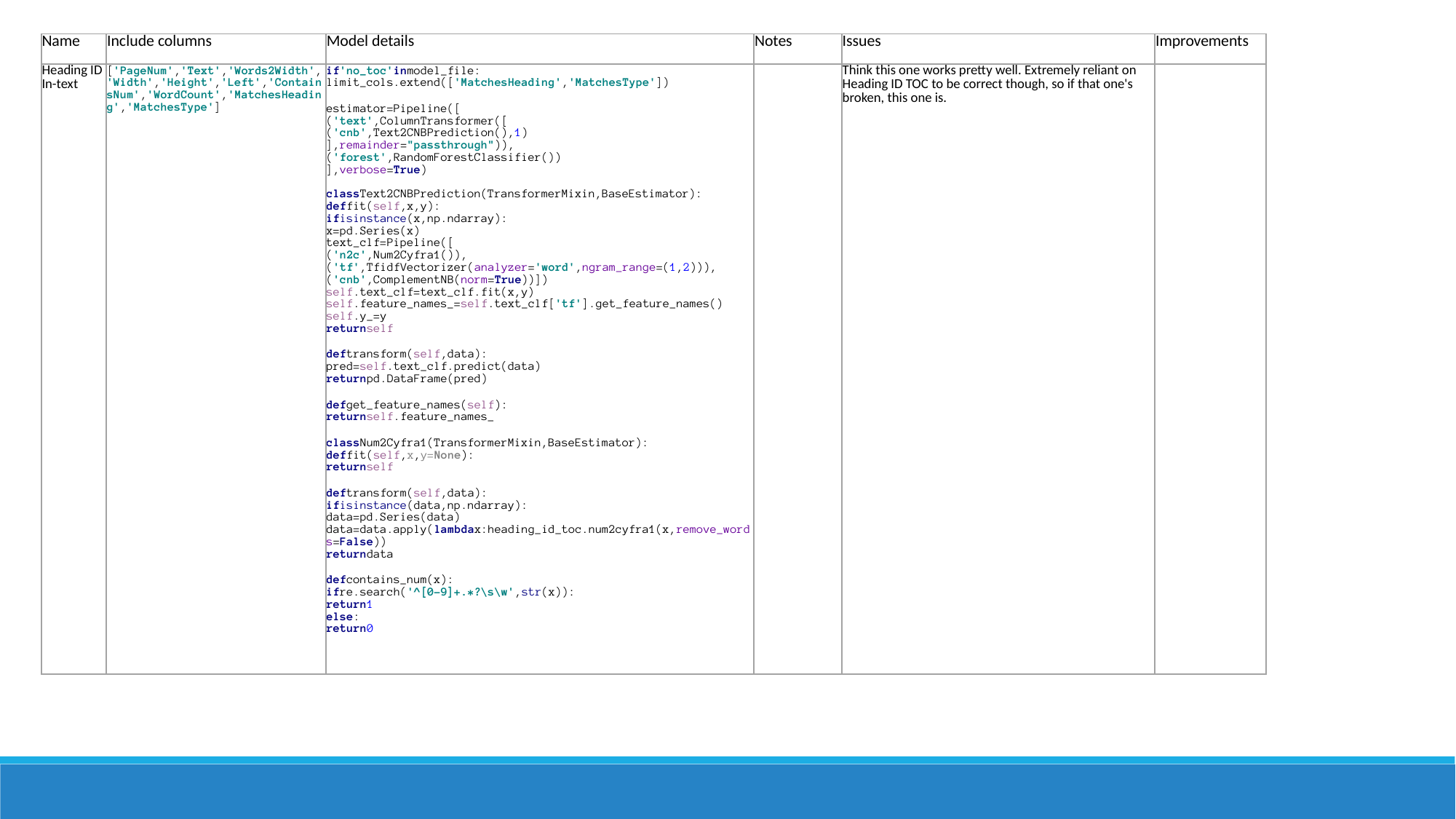

| Name | Include columns | Model details | Notes | Issues | Improvements |
| --- | --- | --- | --- | --- | --- |
| Heading ID In-text | ['PageNum','Text','Words2Width','Width','Height','Left','ContainsNum','WordCount','MatchesHeading','MatchesType'] | if'no\_toc'inmodel\_file: limit\_cols.extend(['MatchesHeading','MatchesType'])   estimator=Pipeline([ ('text',ColumnTransformer([ ('cnb',Text2CNBPrediction(),1) ],remainder="passthrough")), ('forest',RandomForestClassifier()) ],verbose=True)   classText2CNBPrediction(TransformerMixin,BaseEstimator): deffit(self,x,y): ifisinstance(x,np.ndarray): x=pd.Series(x) text\_clf=Pipeline([ ('n2c',Num2Cyfra1()), ('tf',TfidfVectorizer(analyzer='word',ngram\_range=(1,2))), ('cnb',ComplementNB(norm=True))]) self.text\_clf=text\_clf.fit(x,y) self.feature\_names\_=self.text\_clf['tf'].get\_feature\_names() self.y\_=y returnself   deftransform(self,data): pred=self.text\_clf.predict(data) returnpd.DataFrame(pred)   defget\_feature\_names(self): returnself.feature\_names\_   classNum2Cyfra1(TransformerMixin,BaseEstimator): deffit(self,x,y=None): returnself   deftransform(self,data): ifisinstance(data,np.ndarray): data=pd.Series(data) data=data.apply(lambdax:heading\_id\_toc.num2cyfra1(x,remove\_words=False)) returndata   defcontains\_num(x): ifre.search('^[0-9]+.\*?\s\w',str(x)): return1 else: return0 |  | Think this one works pretty well. Extremely reliant on Heading ID TOC to be correct though, so if that one's broken, this one is. |  |